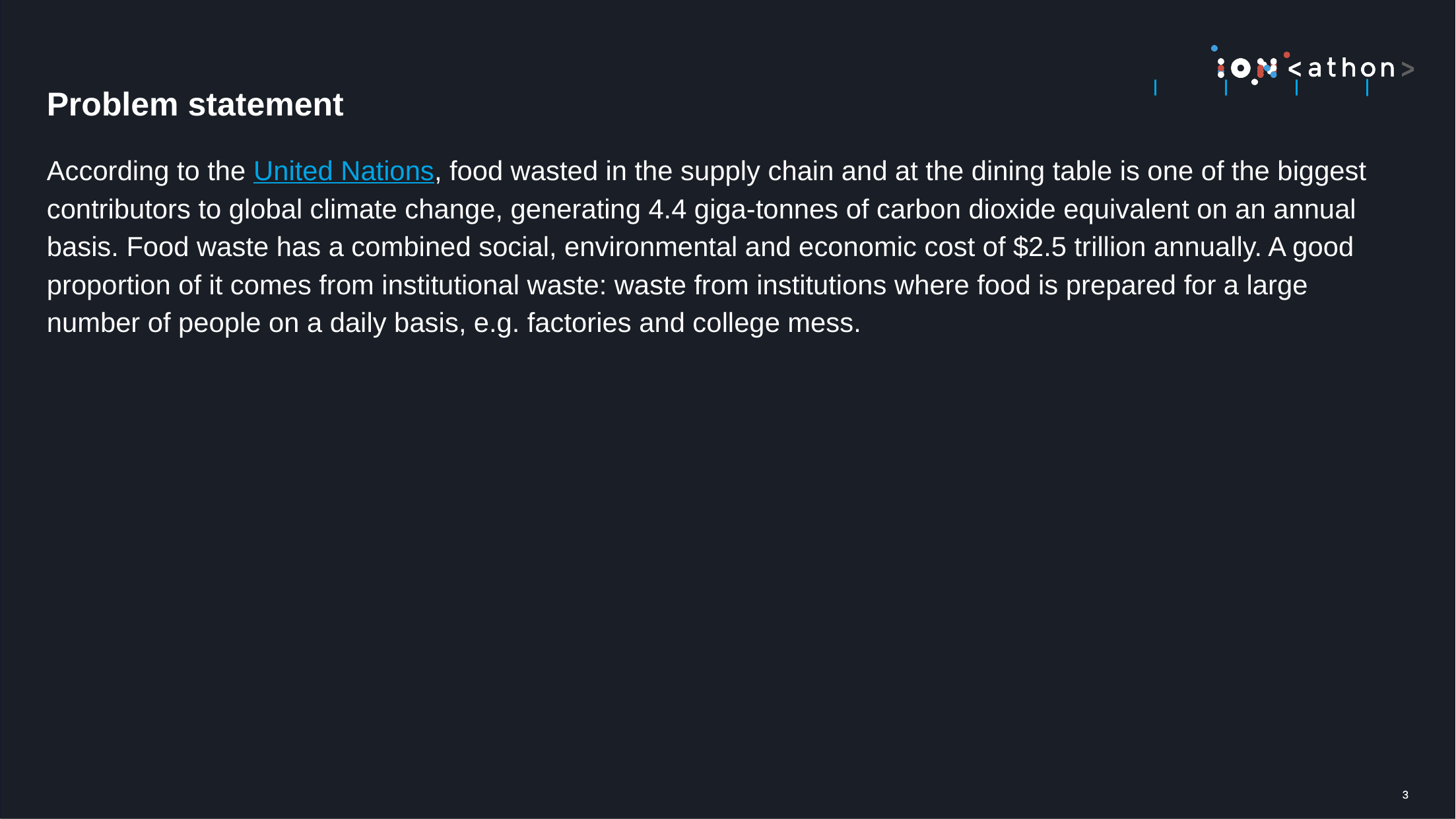

Problem statement
According to the United Nations, food wasted in the supply chain and at the dining table is one of the biggest contributors to global climate change, generating 4.4 giga-tonnes of carbon dioxide equivalent on an annual basis. Food waste has a combined social, environmental and economic cost of $2.5 trillion annually. A good proportion of it comes from institutional waste: waste from institutions where food is prepared for a large number of people on a daily basis, e.g. factories and college mess.